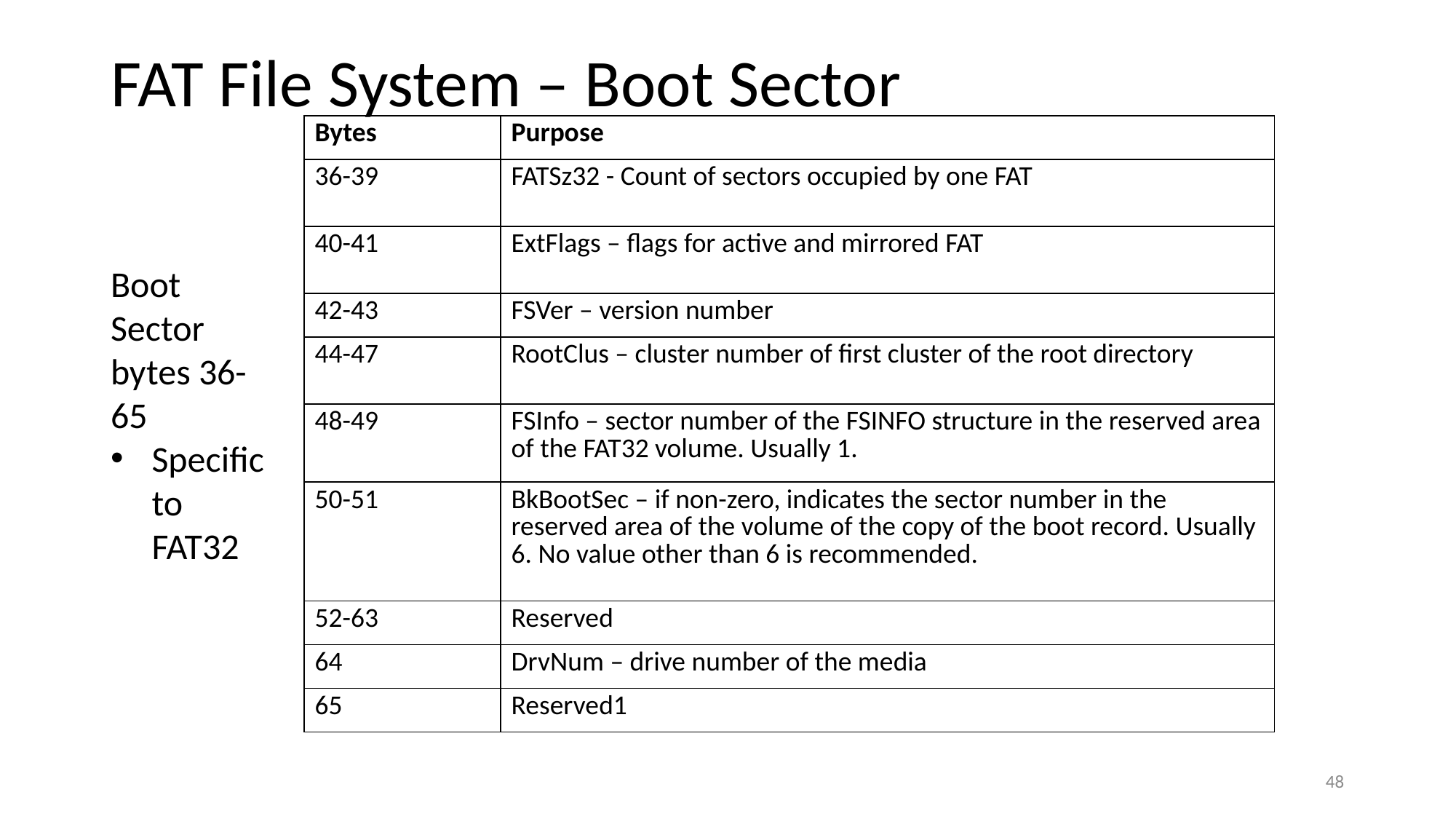

# FAT File System – Boot Sector
| Bytes | Purpose |
| --- | --- |
| 36-39 | FATSz32 - Count of sectors occupied by one FAT |
| 40-41 | ExtFlags – flags for active and mirrored FAT |
| 42-43 | FSVer – version number |
| 44-47 | RootClus – cluster number of first cluster of the root directory |
| 48-49 | FSInfo – sector number of the FSINFO structure in the reserved area of the FAT32 volume. Usually 1. |
| 50-51 | BkBootSec – if non-zero, indicates the sector number in the reserved area of the volume of the copy of the boot record. Usually 6. No value other than 6 is recommended. |
| 52-63 | Reserved |
| 64 | DrvNum – drive number of the media |
| 65 | Reserved1 |
Boot Sector bytes 36-65
Specific to FAT32
48